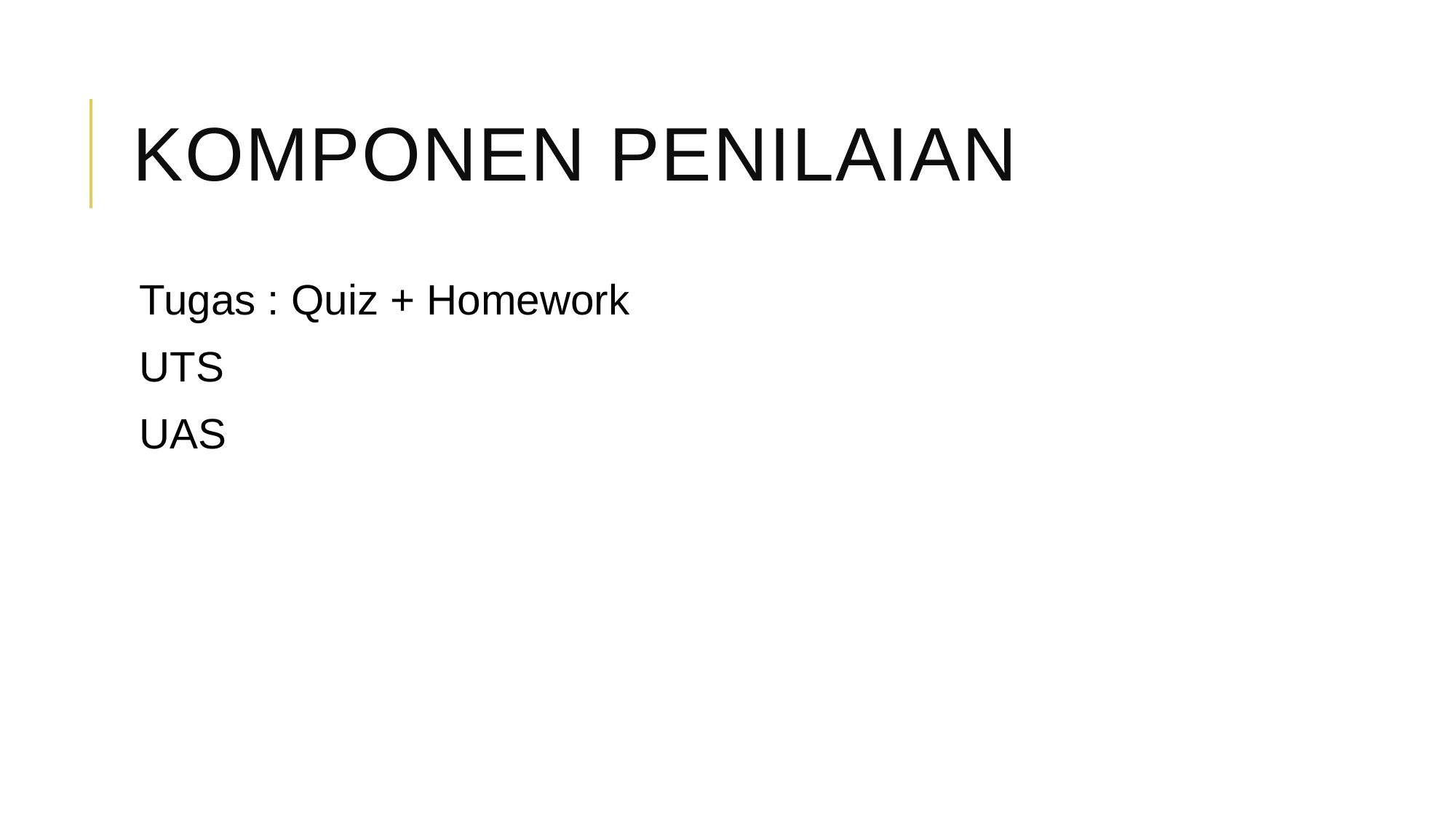

# Komponen Penilaian
Tugas : Quiz + Homework
UTS
UAS